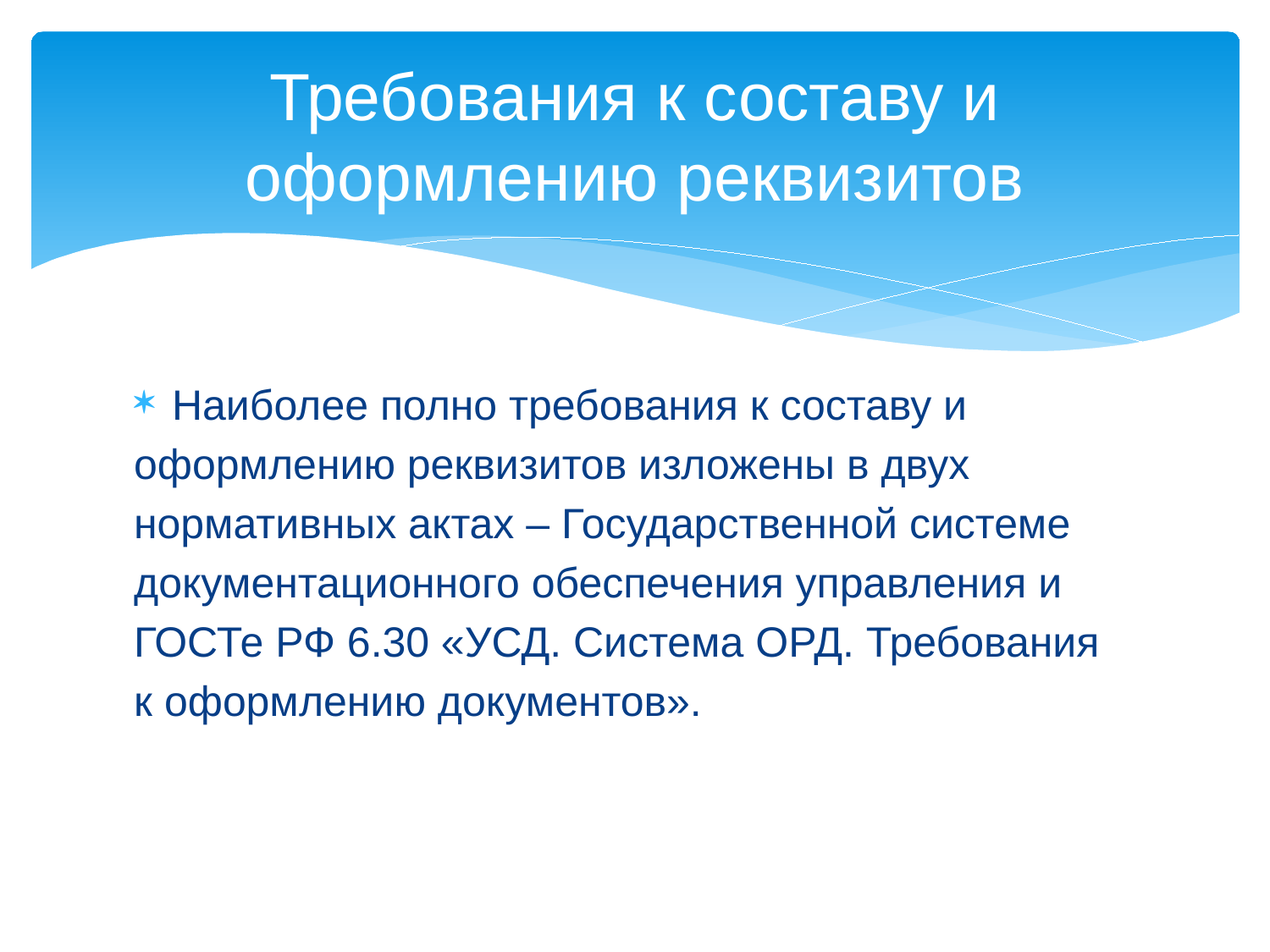

# Требования к составу и оформлению реквизитов
Наиболее полно требования к составу и
оформлению реквизитов изложены в двух
нормативных актах – Государственной системе
документационного обеспечения управления и
ГОСТе РФ 6.30 «УСД. Система ОРД. Требования
к оформлению документов».